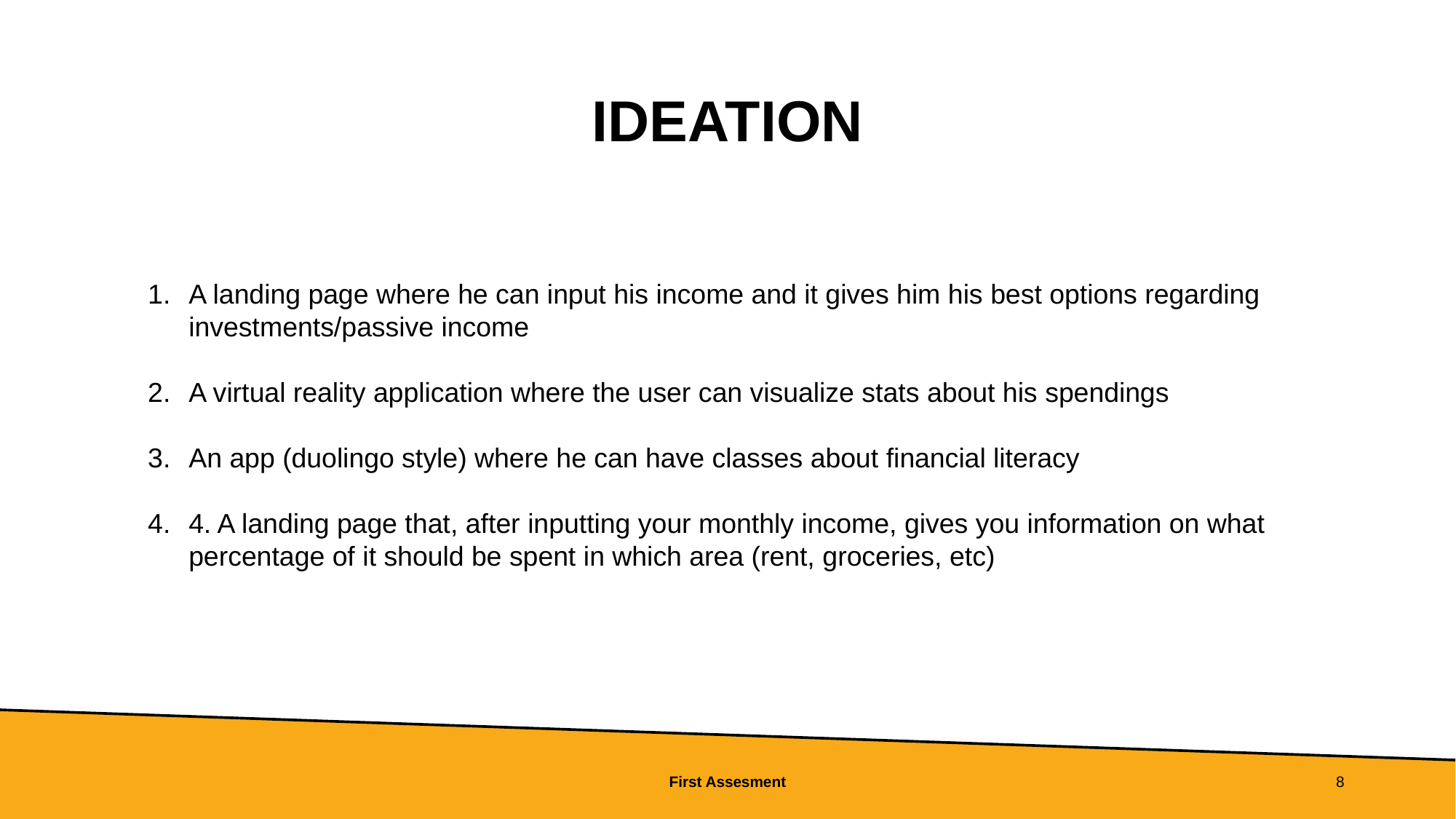

# IDEATION
A landing page where he can input his income and it gives him his best options regarding investments/passive income

A virtual reality application where the user can visualize stats about his spendings

An app (duolingo style) where he can have classes about financial literacy

4. A landing page that, after inputting your monthly income, gives you information on what percentage of it should be spent in which area (rent, groceries, etc)
First Assesment
8